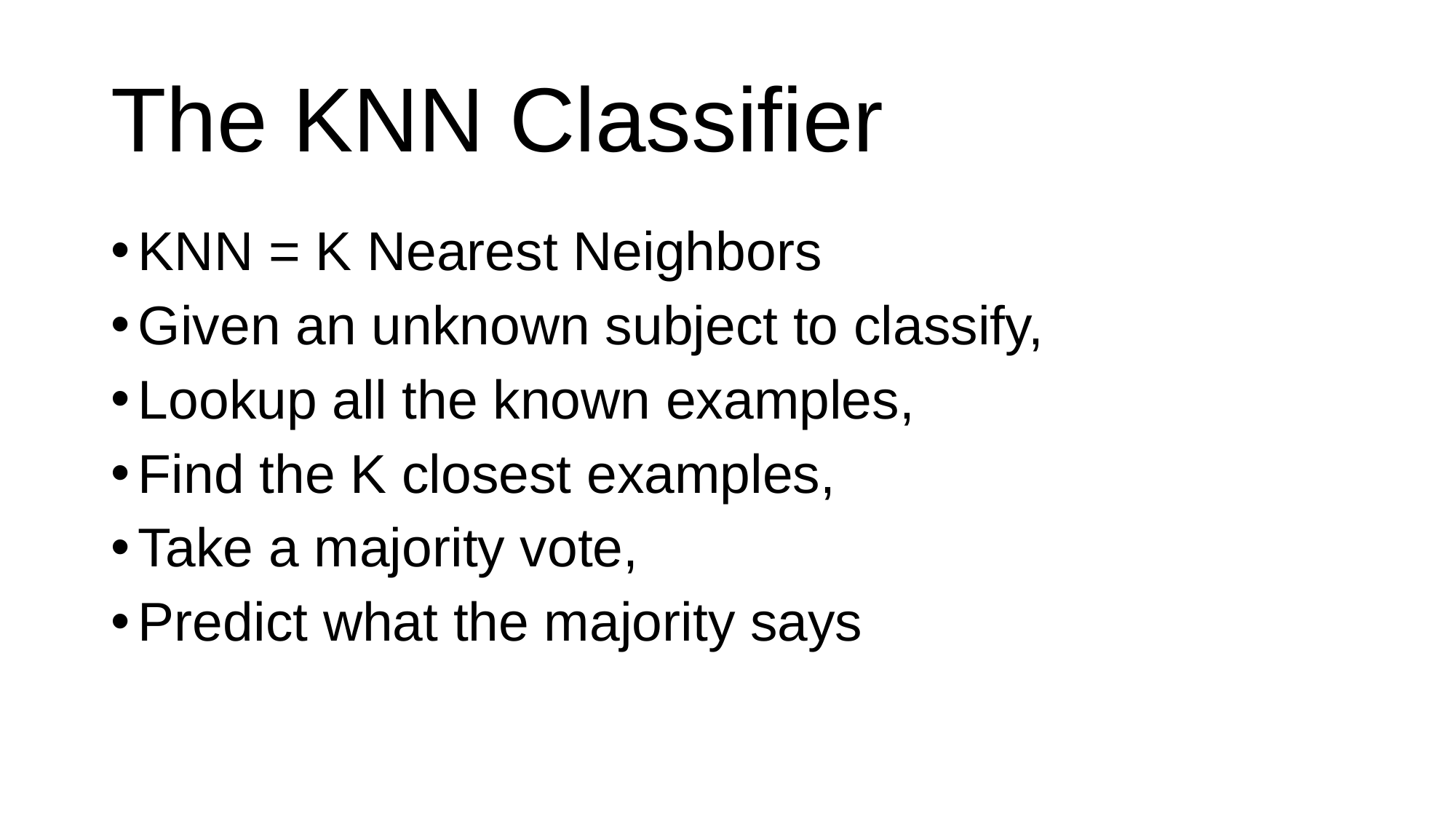

# The KNN Classifier
KNN = K Nearest Neighbors
Given an unknown subject to classify,
Lookup all the known examples,
Find the K closest examples,
Take a majority vote,
Predict what the majority says